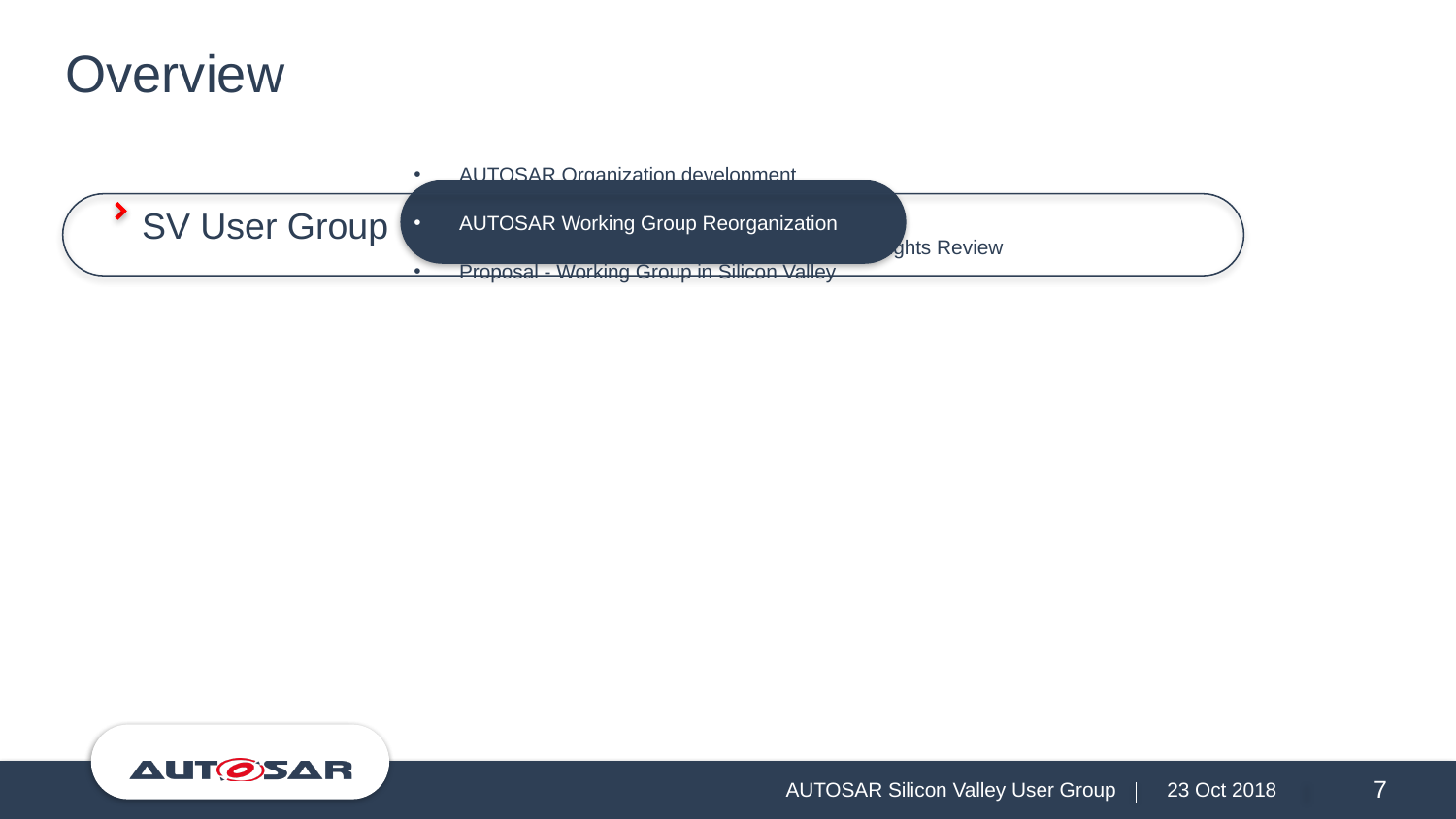

# Overview

AUTOSAR Organization development
AUTOSAR Standards Roadmap
AUTOSAR Working Group Reorganization
AUTOSAR Agreements – Intellectual Property Rights Review
Proposal - Working Group in Silicon Valley
SV User Group

AUTOSAR Silicon Valley User Group
23 Oct 2018
7